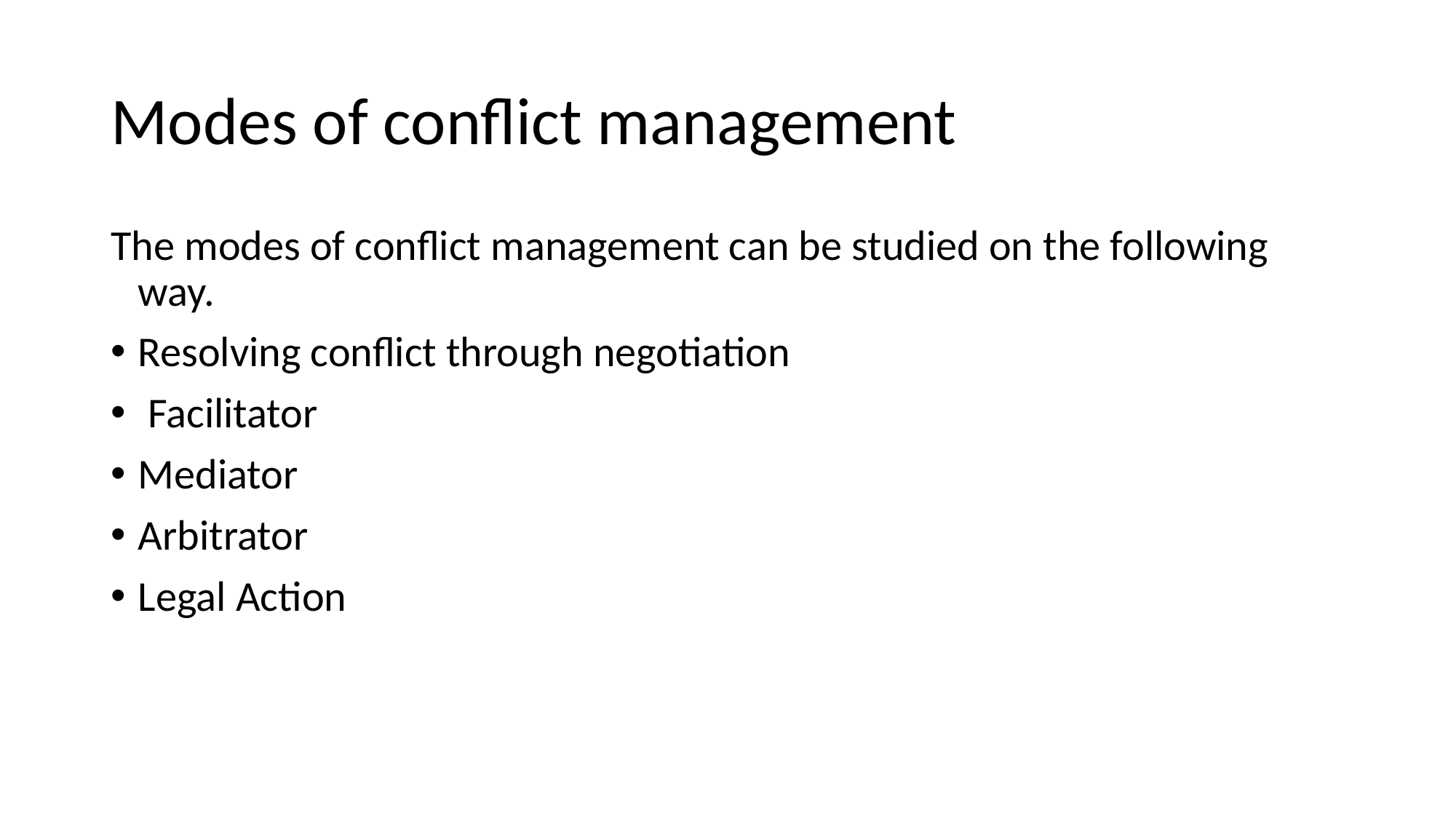

# Modes of conflict management
The modes of conflict management can be studied on the following way.
Resolving conflict through negotiation
 Facilitator
Mediator
Arbitrator
Legal Action